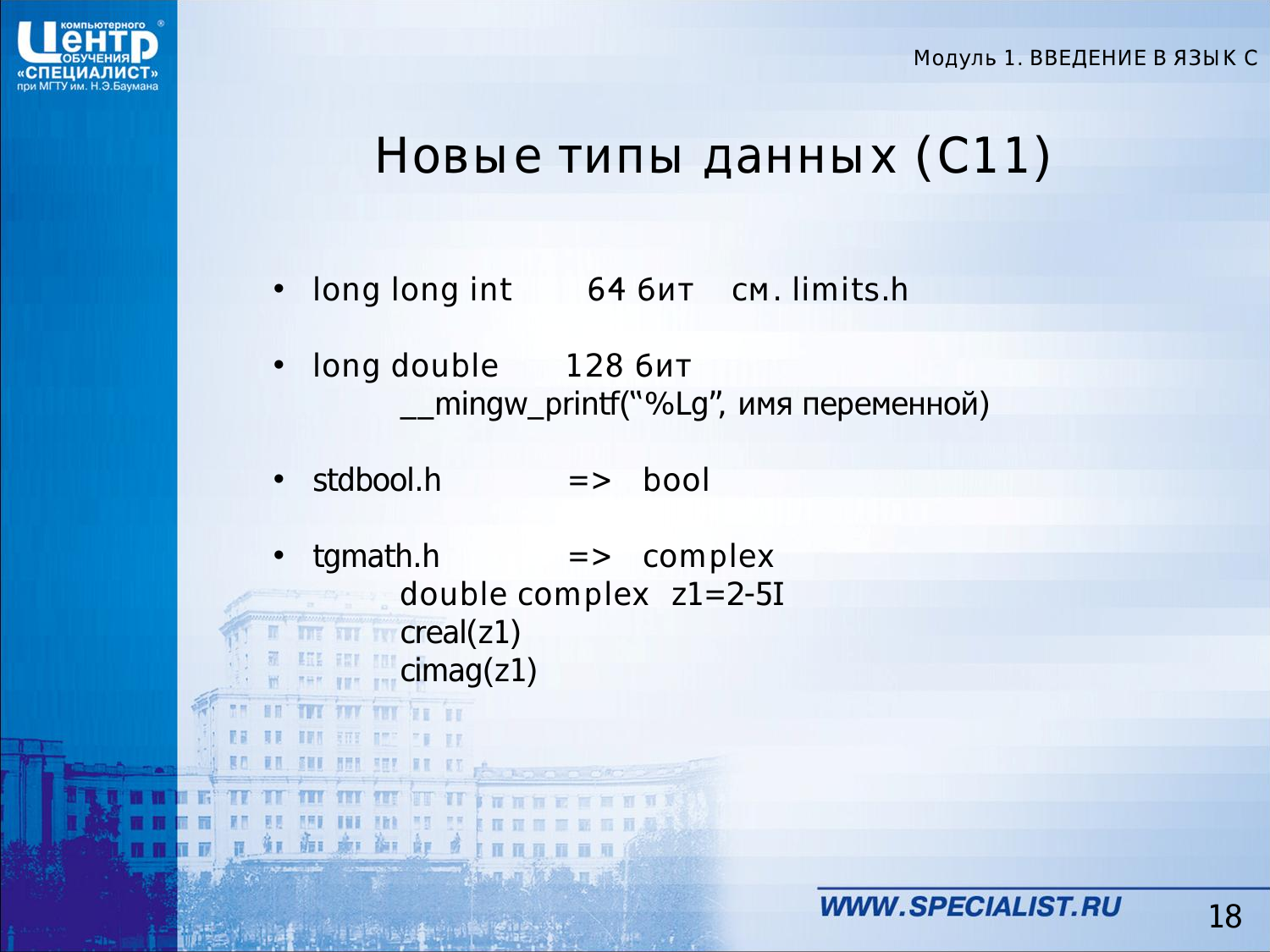

Модуль 1. ВВЕДЕНИЕ В ЯЗЫК C
# Новые типы данных (С11)
long long int        64 бит    см. limits.h

long double       128 бит
	__mingw_printf(“%Lg”, имя переменной)

stdbool.h 	=>   bool

tgmath.h	=>   complex
	double complex  z1=2-5I
	creal(z1)
	cimag(z1)

18